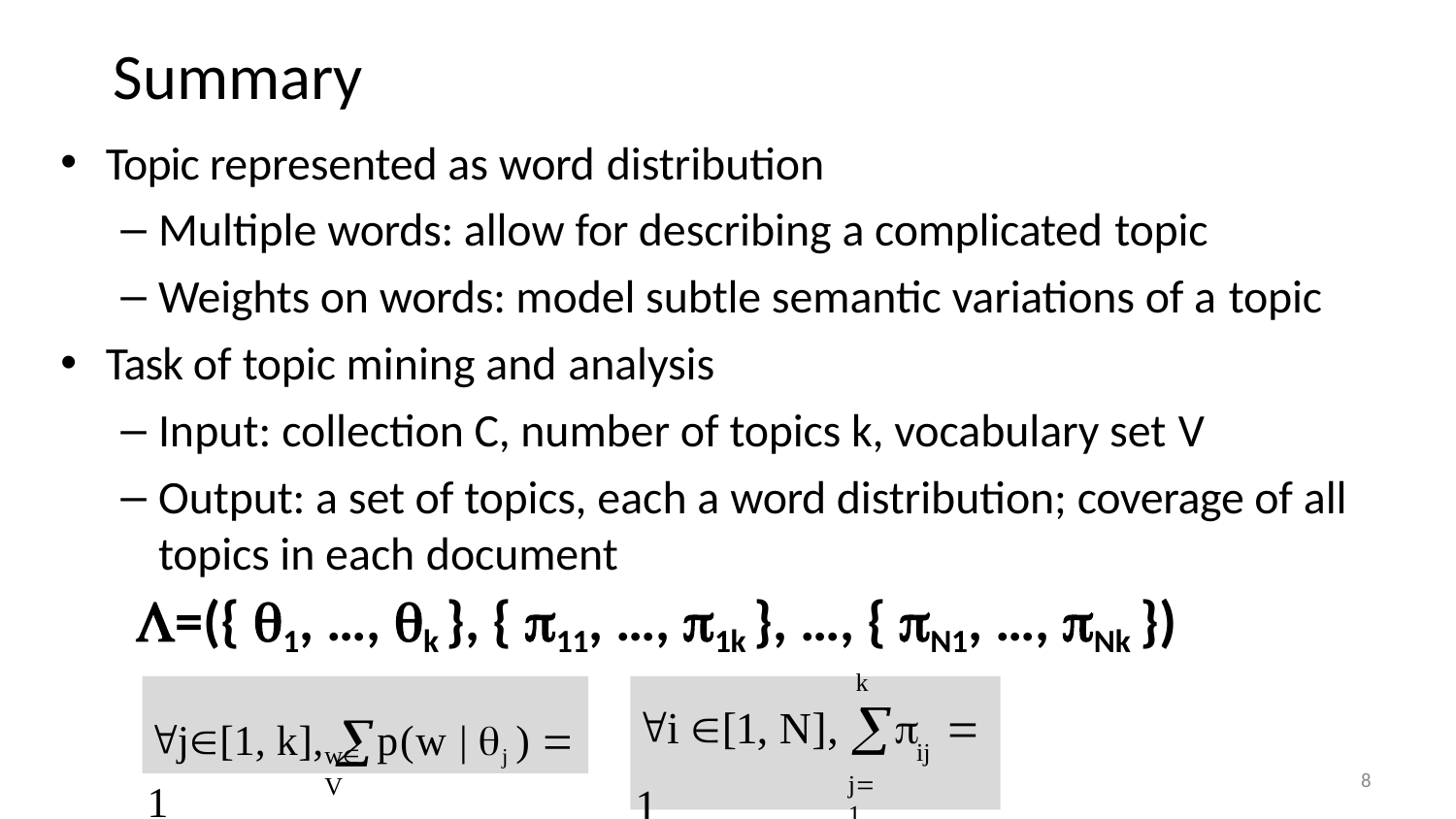

# Summary
Topic represented as word distribution
Multiple words: allow for describing a complicated topic
Weights on words: model subtle semantic variations of a topic
Task of topic mining and analysis
Input: collection C, number of topics k, vocabulary set V
Output: a set of topics, each a word distribution; coverage of all  topics in each document
Λ=({ θ1, …, θk }, { π11, …, π1k }, …, { πN1, …, πNk })
∀j∈[1, k], ∑p(w | θj ) = 1

k
∀i ∈[1, N], ∑π	= 1
ij
w∈V
j=1
8